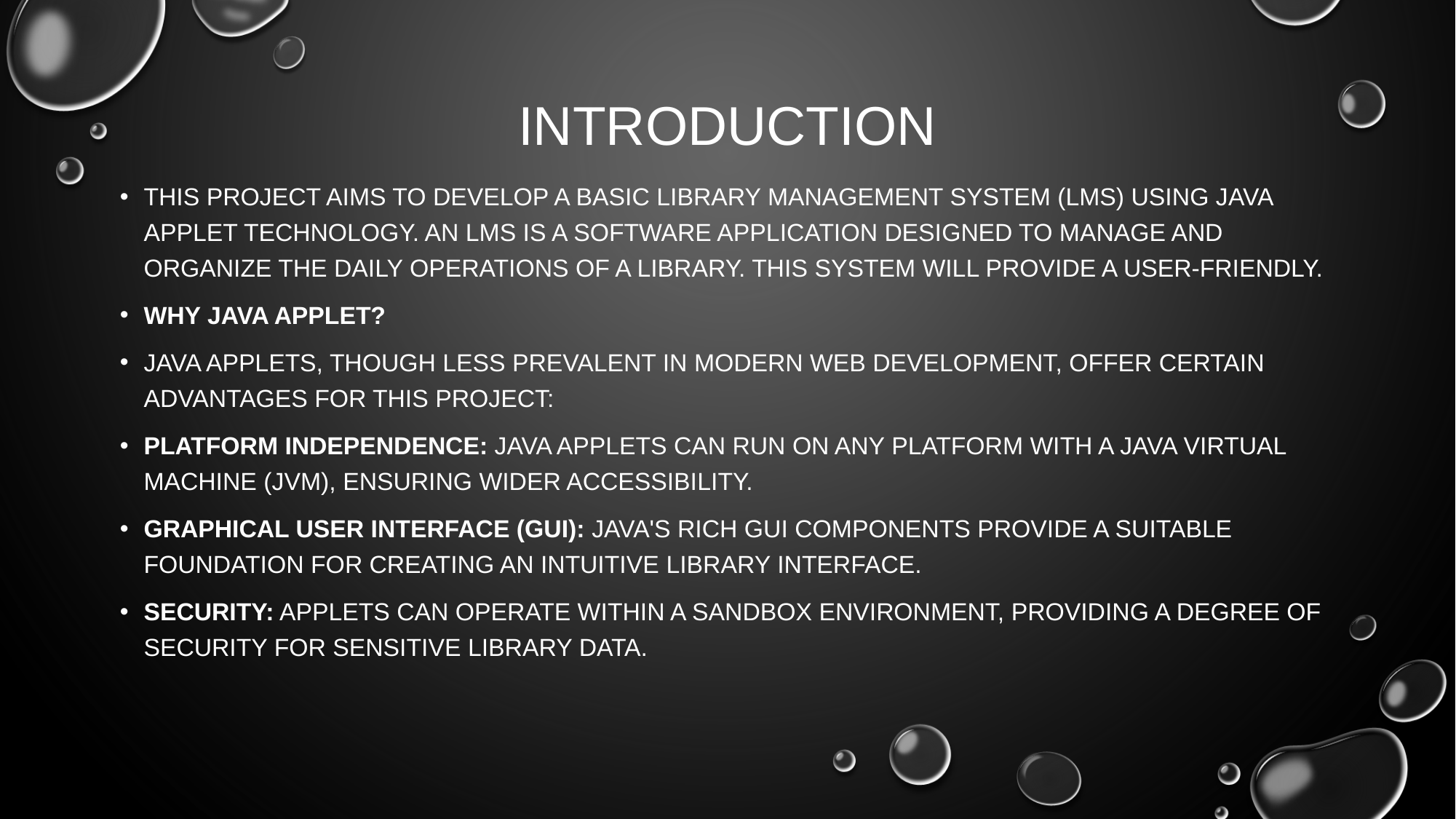

# INTRODUCTION
This project aims to develop a basic Library Management System (LMS) using Java Applet technology. An LMS is a software application designed to manage and organize the daily operations of a library. This system will provide a user-friendly.
Why Java Applet?
Java Applets, though less prevalent in modern web development, offer certain advantages for this project:
Platform Independence: Java Applets can run on any platform with a Java Virtual Machine (JVM), ensuring wider accessibility.
Graphical User Interface (GUI): Java's rich GUI components provide a suitable foundation for creating an intuitive library interface.
Security: Applets can operate within a sandbox environment, providing a degree of security for sensitive library data.